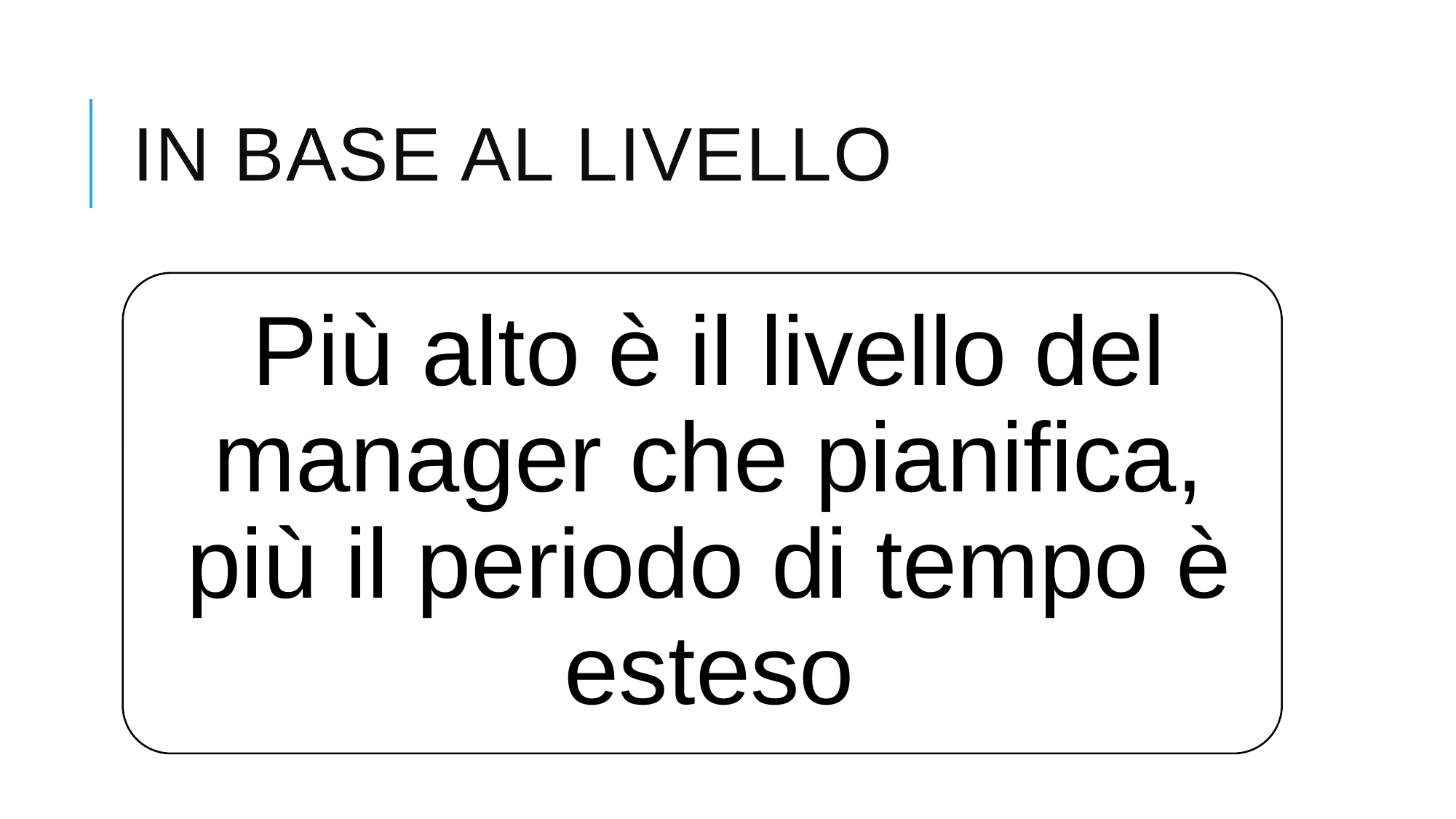

# In base al livello
Più alto è il livello del manager che pianifica, più il periodo di tempo è esteso